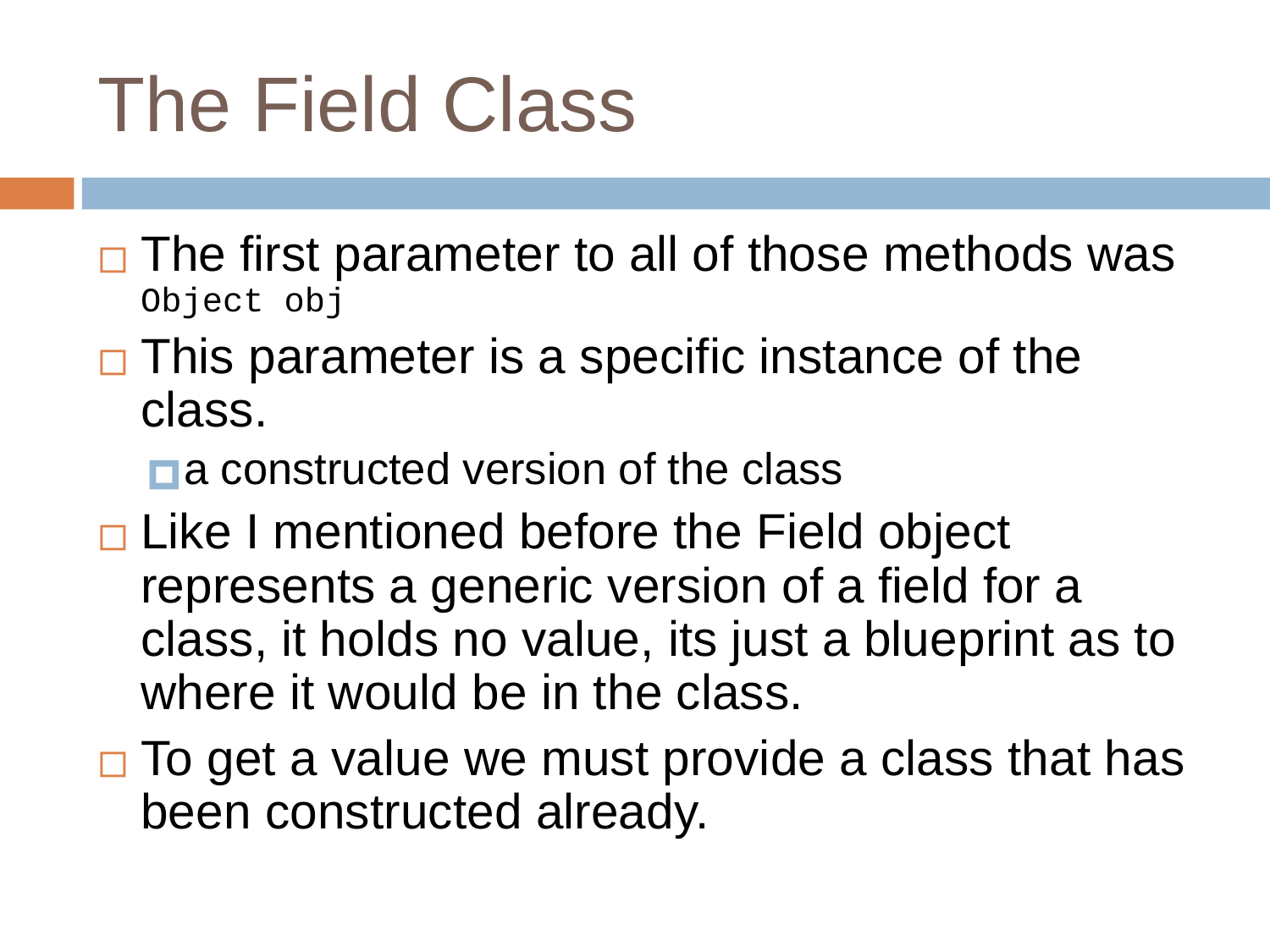

# The Field Class
The first parameter to all of those methods was Object obj
This parameter is a specific instance of the class.
a constructed version of the class
Like I mentioned before the Field object represents a generic version of a field for a class, it holds no value, its just a blueprint as to where it would be in the class.
To get a value we must provide a class that has been constructed already.